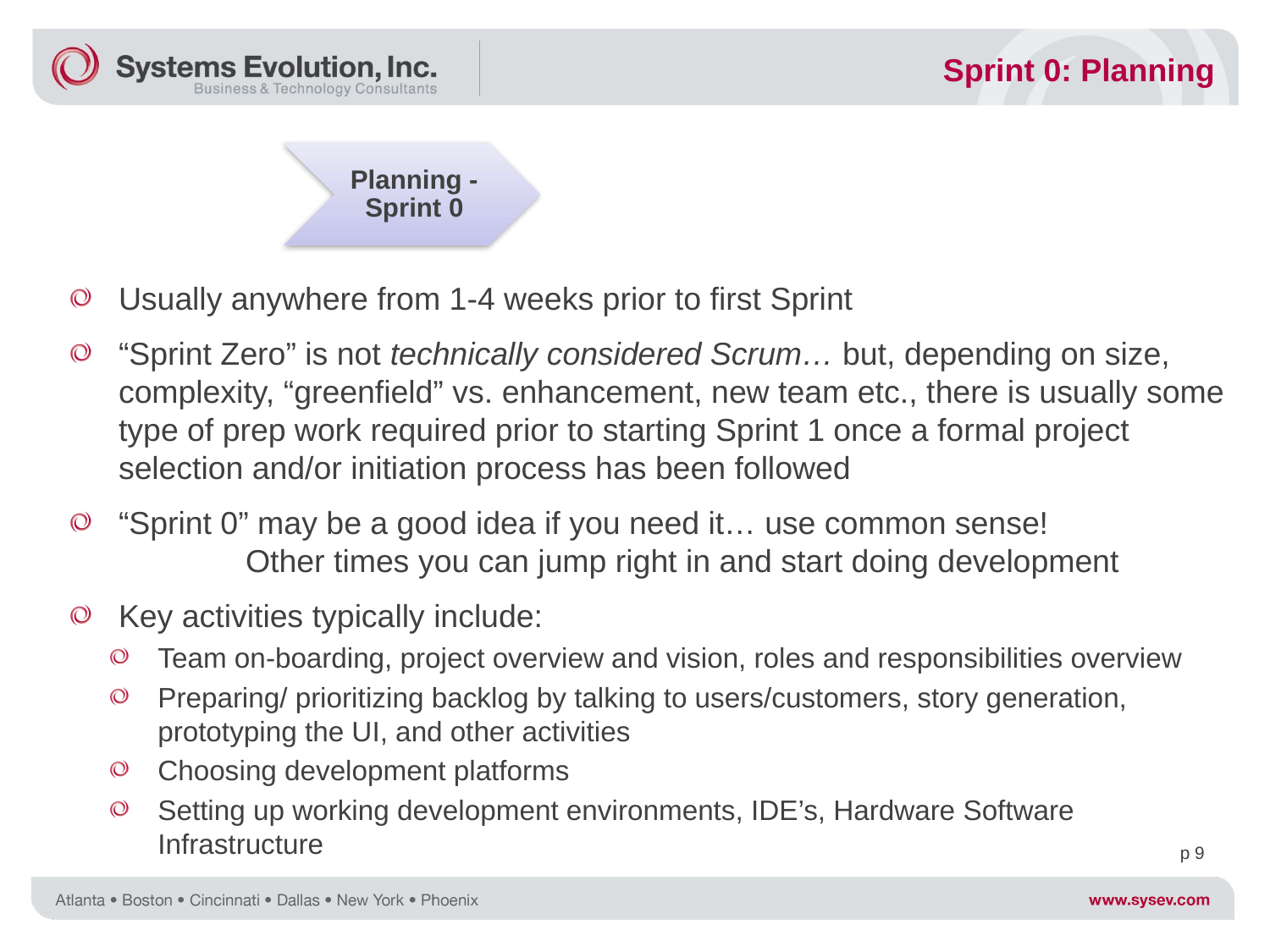

Sprint 0: Planning

Planning - Sprint 0
Usually anywhere from 1-4 weeks prior to first Sprint
“Sprint Zero” is not technically considered Scrum… but, depending on size, complexity, “greenfield” vs. enhancement, new team etc., there is usually some type of prep work required prior to starting Sprint 1 once a formal project selection and/or initiation process has been followed
“Sprint 0” may be a good idea if you need it… use common sense!
	Other times you can jump right in and start doing development
Key activities typically include:
Team on-boarding, project overview and vision, roles and responsibilities overview
Preparing/ prioritizing backlog by talking to users/customers, story generation, prototyping the UI, and other activities
Choosing development platforms
Setting up working development environments, IDE’s, Hardware Software Infrastructure
p 9